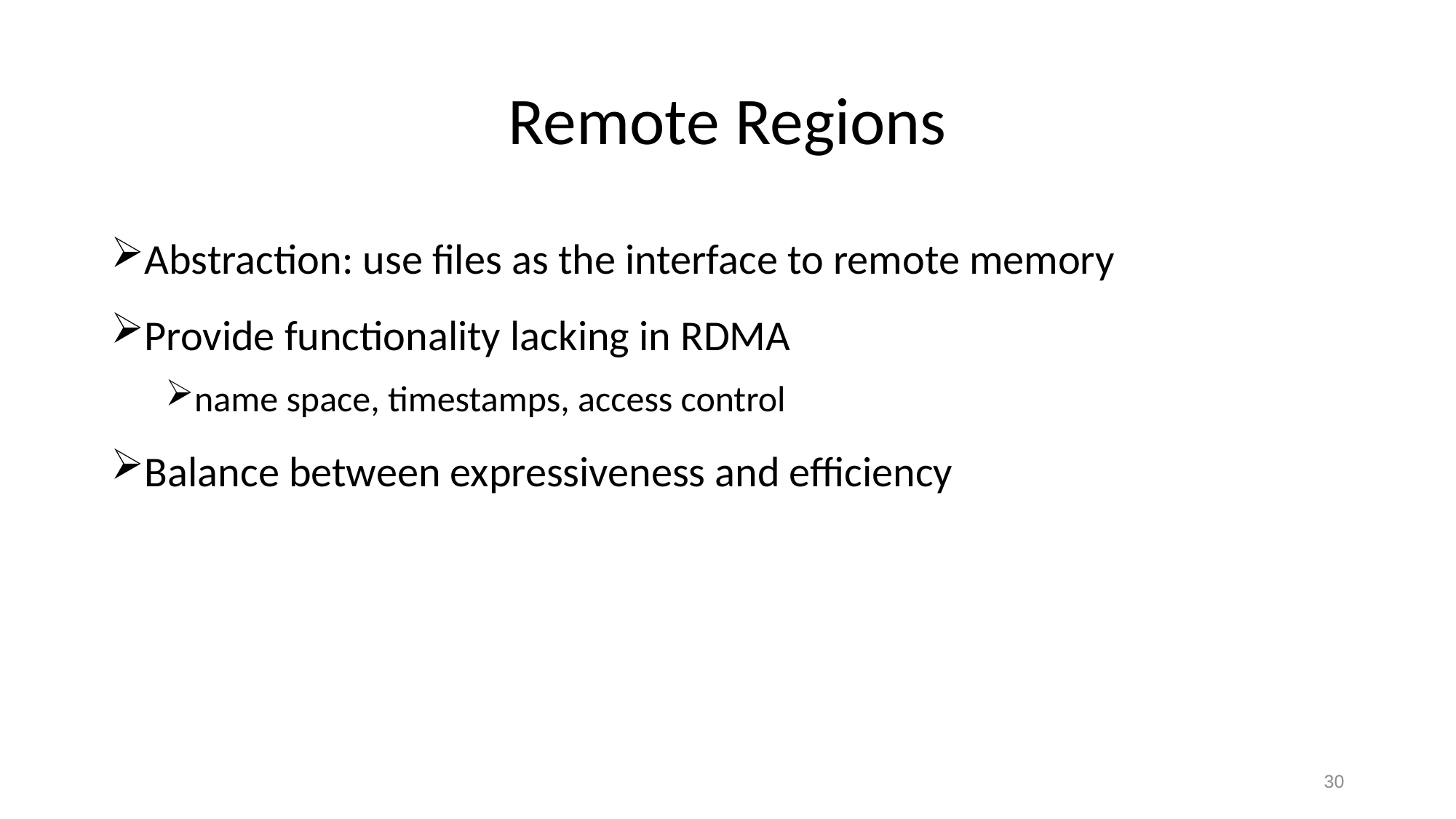

# Remote Regions
Abstraction: use files as the interface to remote memory
Provide functionality lacking in RDMA
name space, timestamps, access control
Balance between expressiveness and efficiency

30